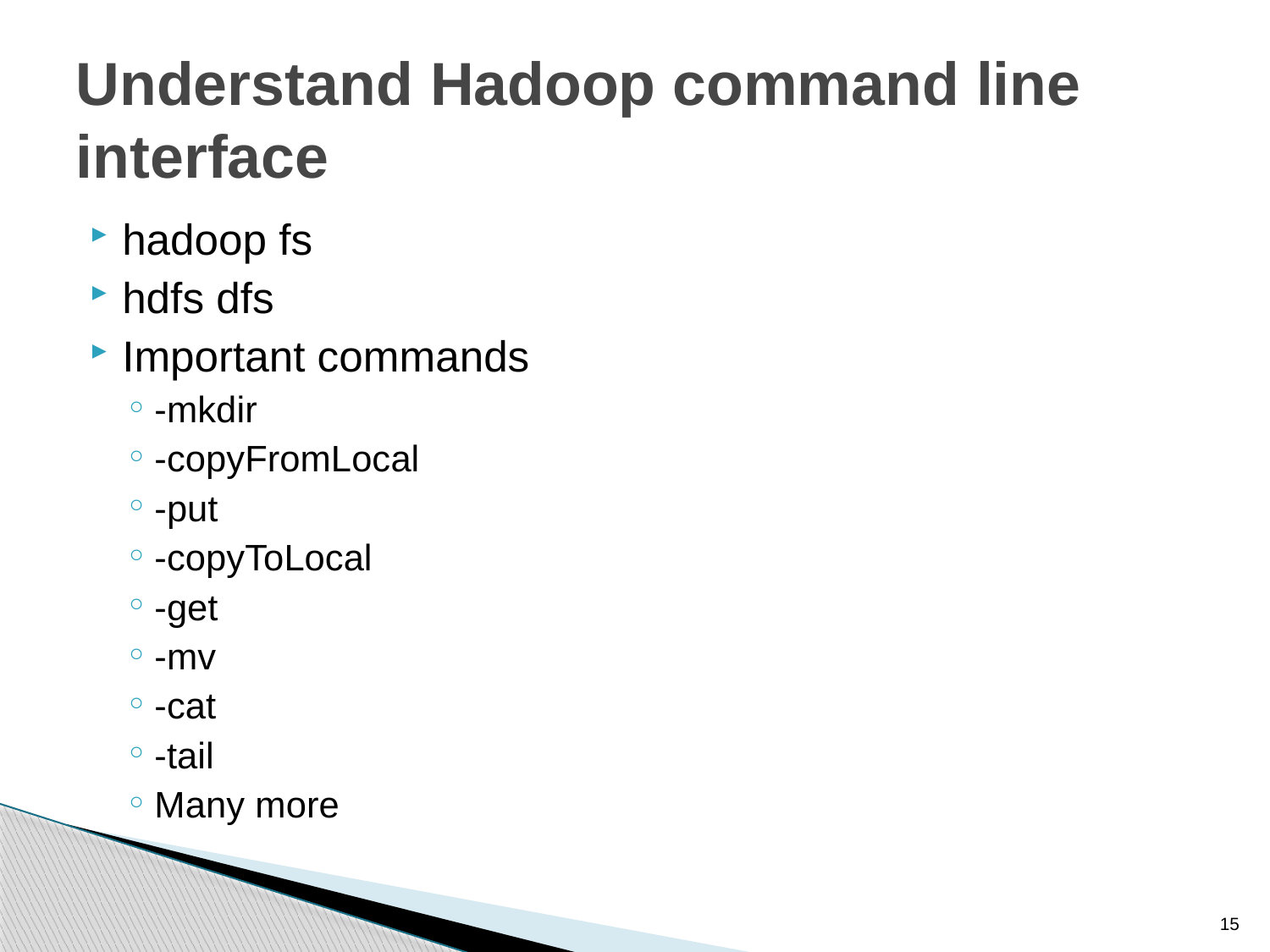

# Understand Hadoop command line interface
hadoop fs
hdfs dfs
Important commands
-mkdir
-copyFromLocal
-put
-copyToLocal
-get
-mv
-cat
-tail
Many more

15